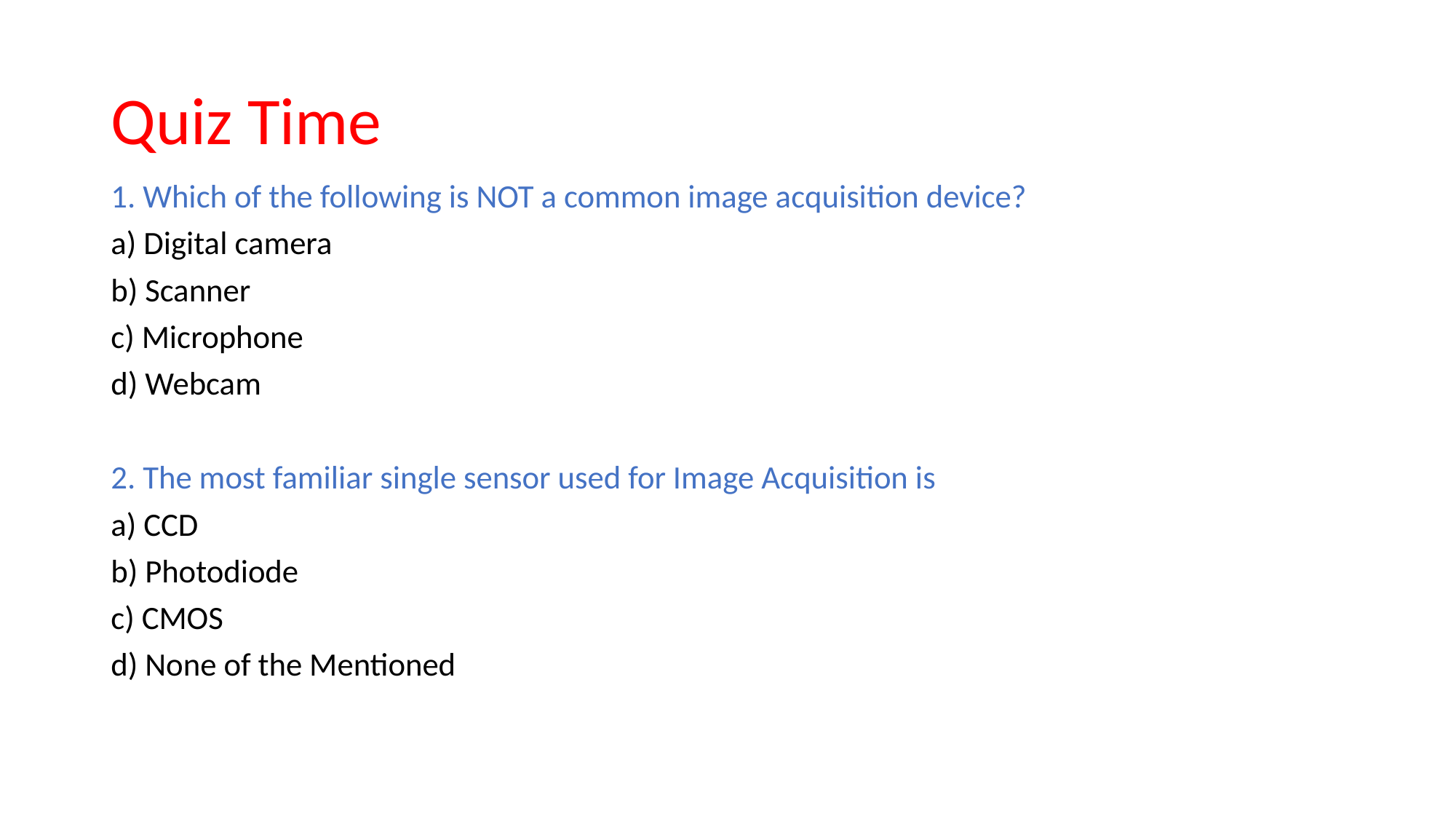

# Quiz Time
1. Which of the following is NOT a common image acquisition device?
a) Digital camera
b) Scanner
c) Microphone
d) Webcam

2. The most familiar single sensor used for Image Acquisition is
a) CCD
b) Photodiode
c) CMOS
d) None of the Mentioned